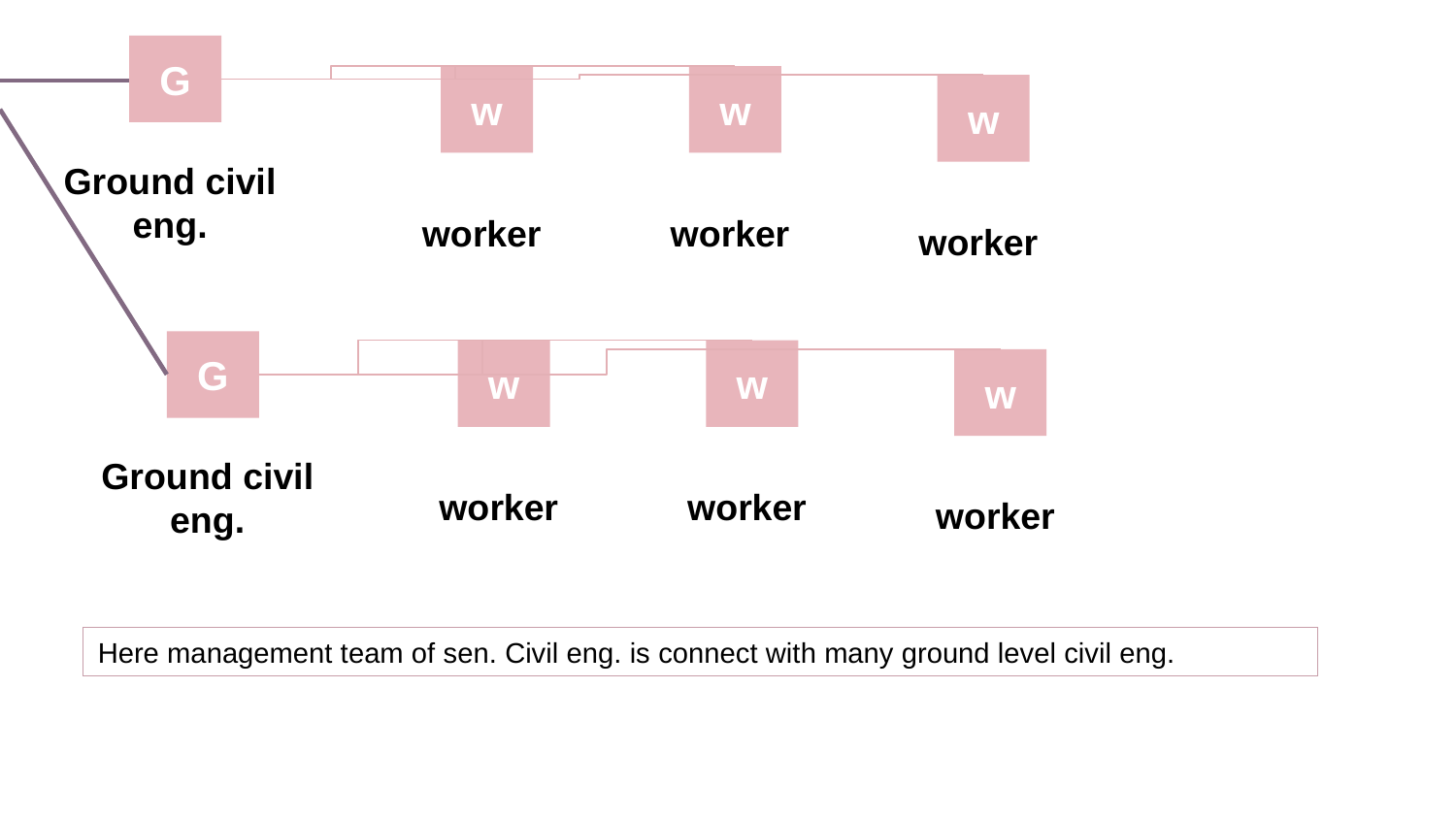

G
Ground civil eng.
w
worker
w
worker
w
worker
G
Ground civil eng.
w
worker
w
worker
w
worker
Here management team of sen. Civil eng. is connect with many ground level civil eng.